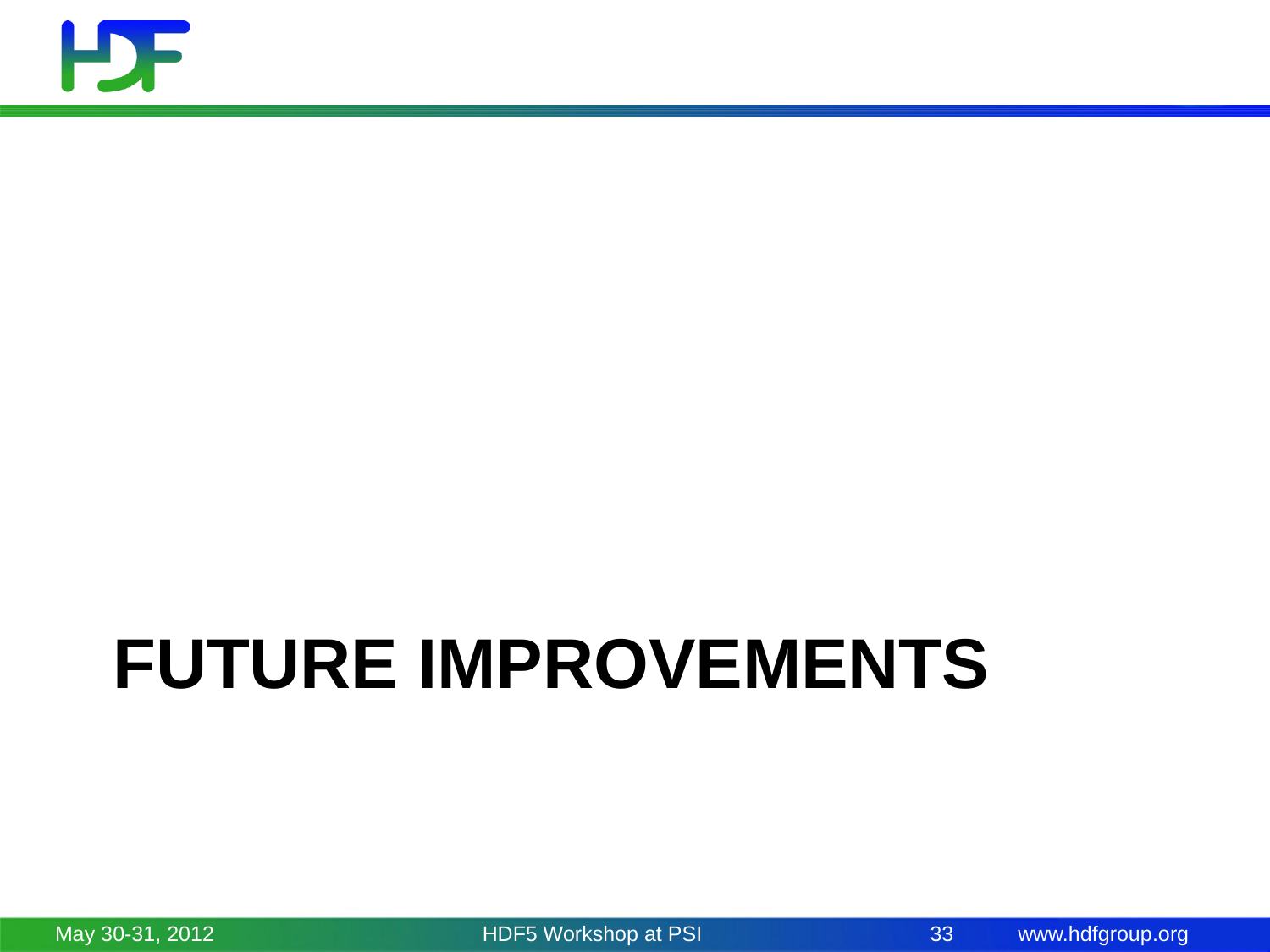

# Future improvements
May 30-31, 2012
HDF5 Workshop at PSI
33